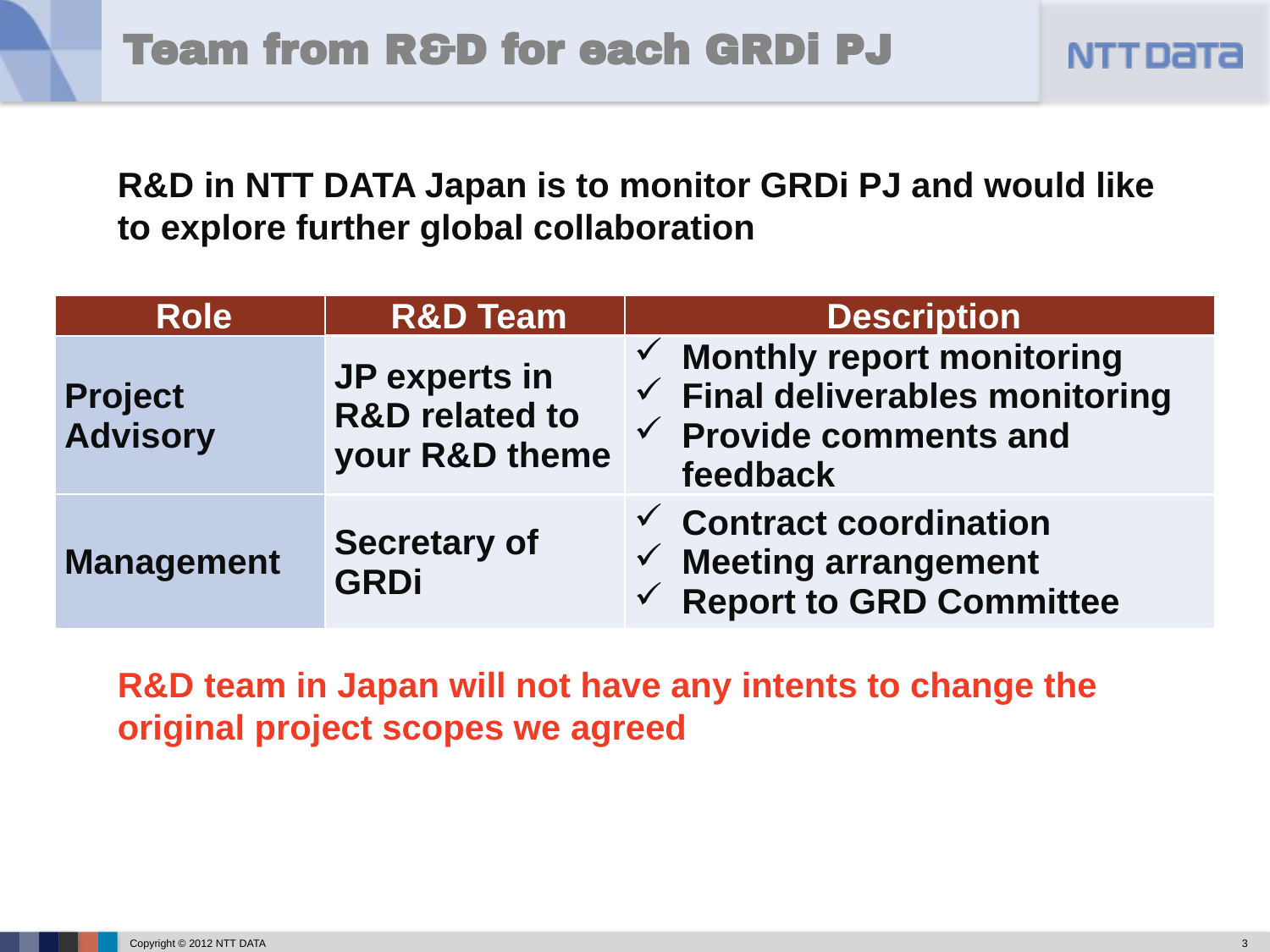

Team from R&D for each GRDi PJ
R&D in NTT DATA Japan is to monitor GRDi PJ and would like to explore further global collaboration
| Role | R&D Team | Description |
| --- | --- | --- |
| Project Advisory | JP experts in R&D related to your R&D theme | Monthly report monitoring Final deliverables monitoring Provide comments and feedback |
| Management | Secretary of GRDi | Contract coordination Meeting arrangement Report to GRD Committee |
R&D team in Japan will not have any intents to change the original project scopes we agreed